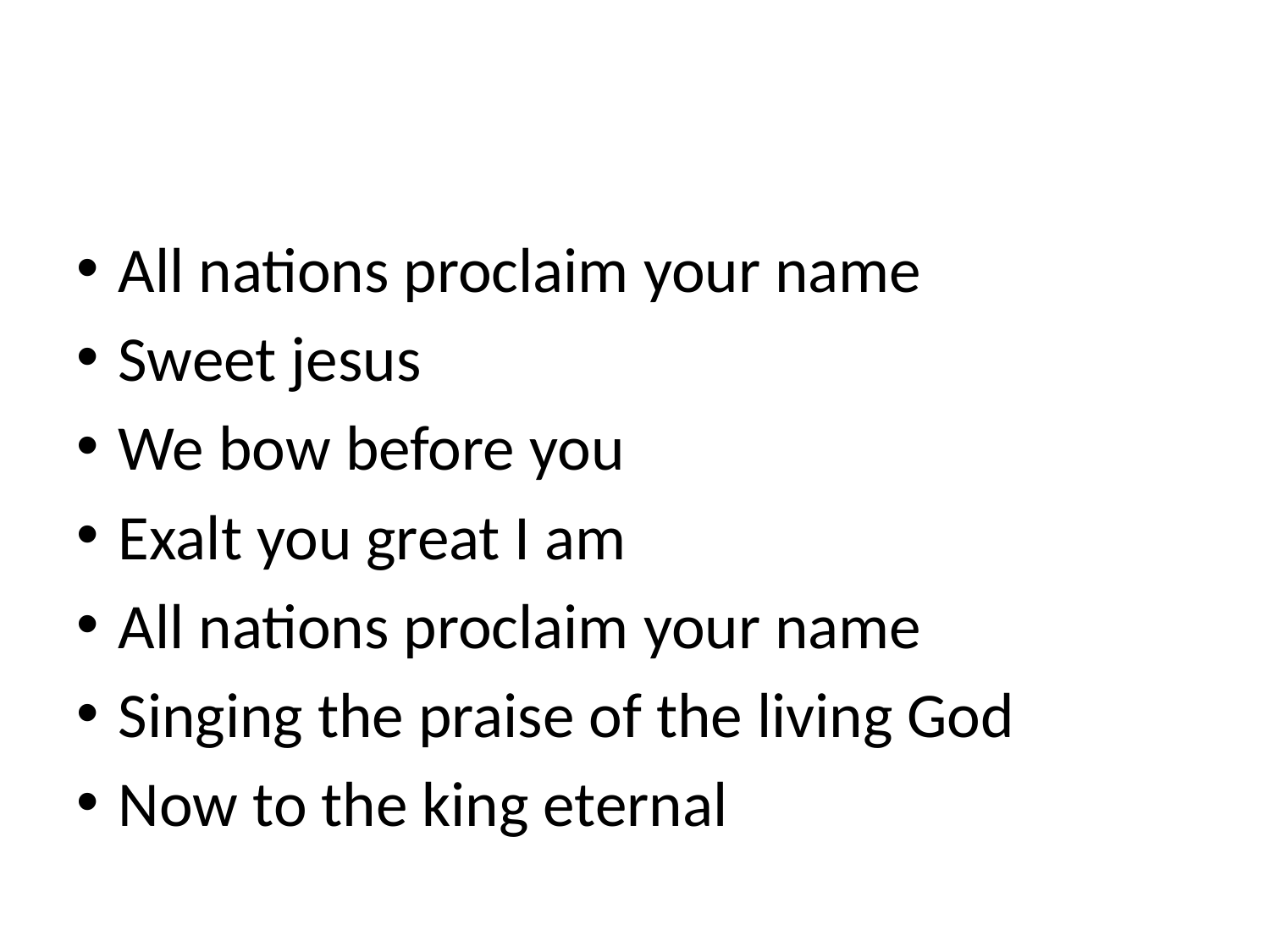

#
All nations proclaim your name
Sweet jesus
We bow before you
Exalt you great I am
All nations proclaim your name
Singing the praise of the living God
Now to the king eternal